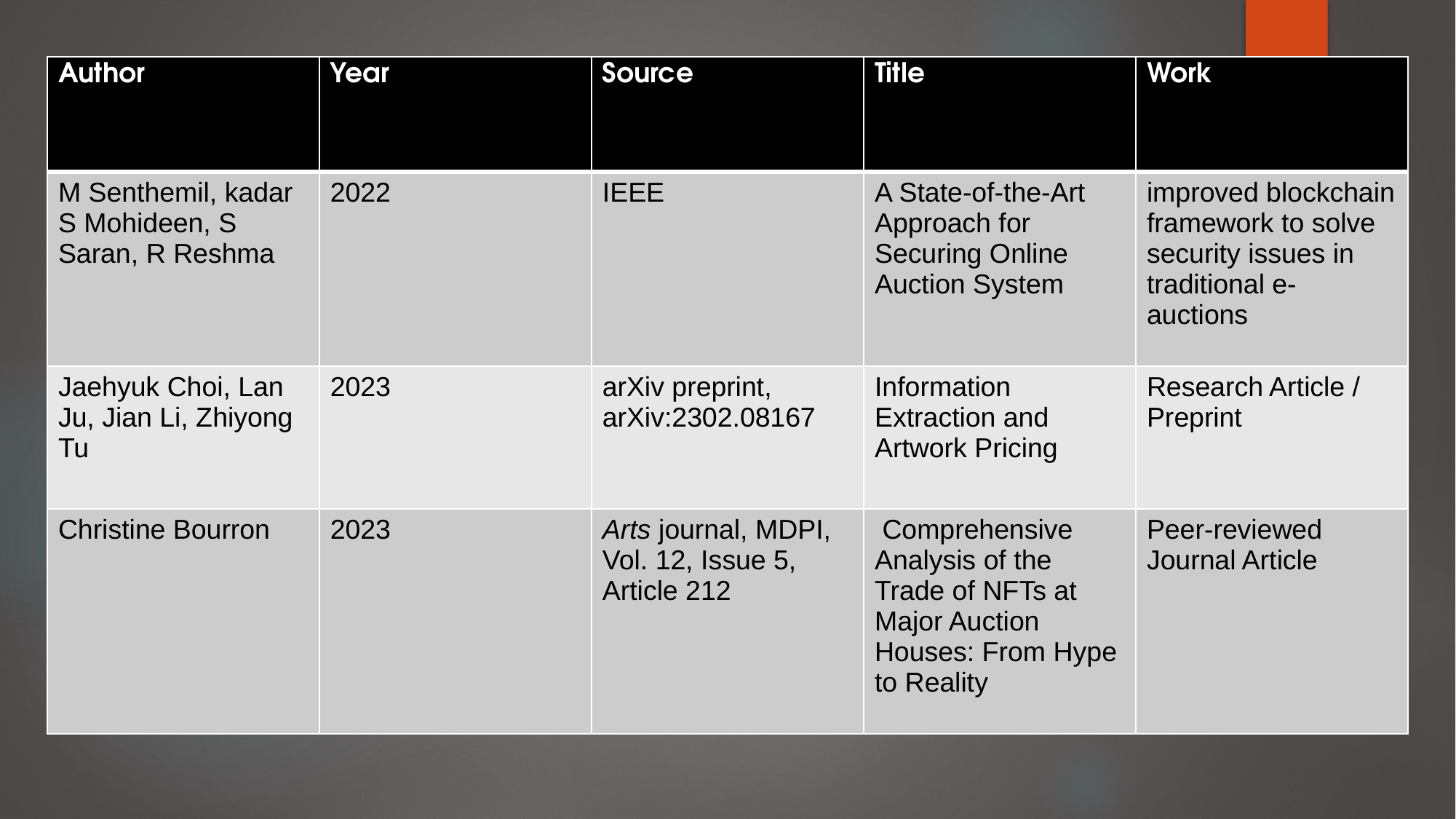

| Author | Year | Source | Title | Work |
| --- | --- | --- | --- | --- |
| M Senthemil, kadar S Mohideen, S Saran, R Reshma | 2022 | IEEE | A State-of-the-Art Approach for Securing Online Auction System | improved blockchain framework to solve security issues in traditional e-auctions |
| Jaehyuk Choi, Lan Ju, Jian Li, Zhiyong Tu | 2023 | arXiv preprint, arXiv:2302.08167 | Information Extraction and Artwork Pricing | Research Article / Preprint |
| Christine Bourron | 2023 | Arts journal, MDPI, Vol. 12, Issue 5, Article 212 | Comprehensive Analysis of the Trade of NFTs at Major Auction Houses: From Hype to Reality | Peer-reviewed Journal Article |